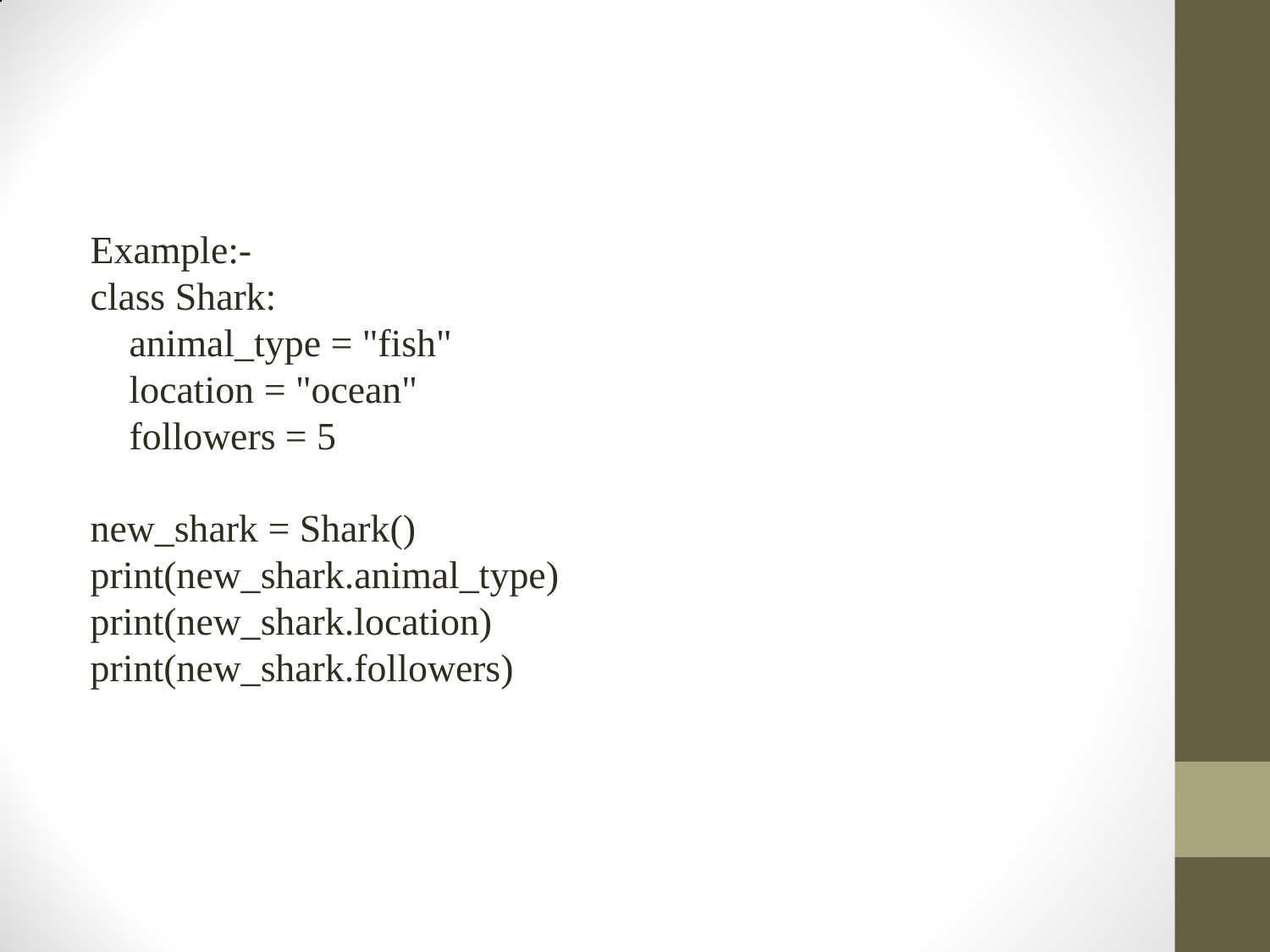

#
Example:-
class Shark:
    animal_type = "fish"
    location = "ocean"
    followers = 5

new_shark = Shark()
print(new_shark.animal_type)
print(new_shark.location)
print(new_shark.followers)